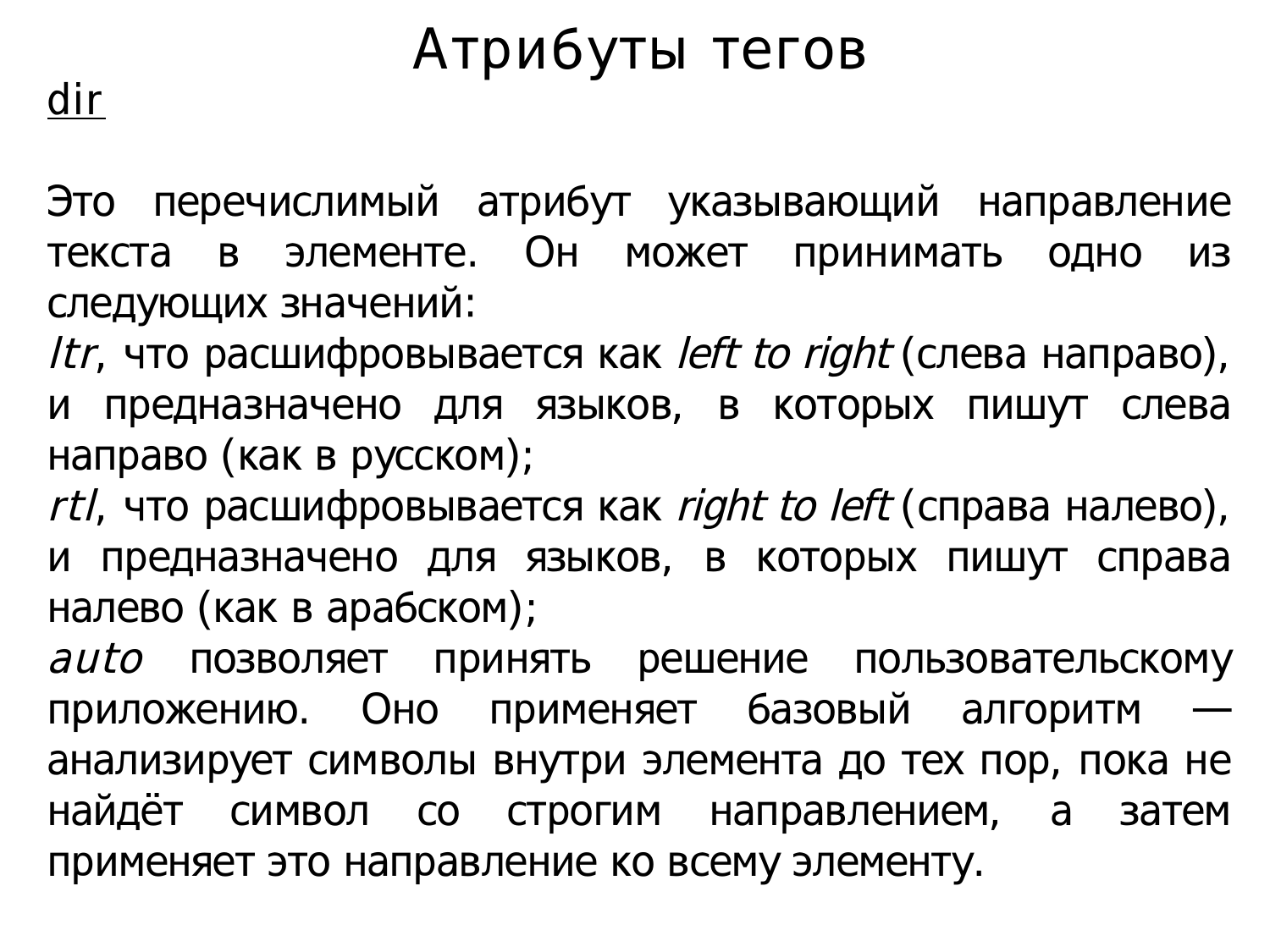

Атрибуты тегов
dir

Это перечислимый атрибут указывающий направление текста в элементе. Он может принимать одно из следующих значений:
ltr, что расшифровывается как left to right (слева направо), и предназначено для языков, в которых пишут слева направо (как в русском);
rtl, что расшифровывается как right to left (справа налево), и предназначено для языков, в которых пишут справа налево (как в арабском);
auto позволяет принять решение пользовательскому приложению. Оно применяет базовый алгоритм — анализирует символы внутри элемента до тех пор, пока не найдёт символ со строгим направлением, а затем применяет это направление ко всему элементу.